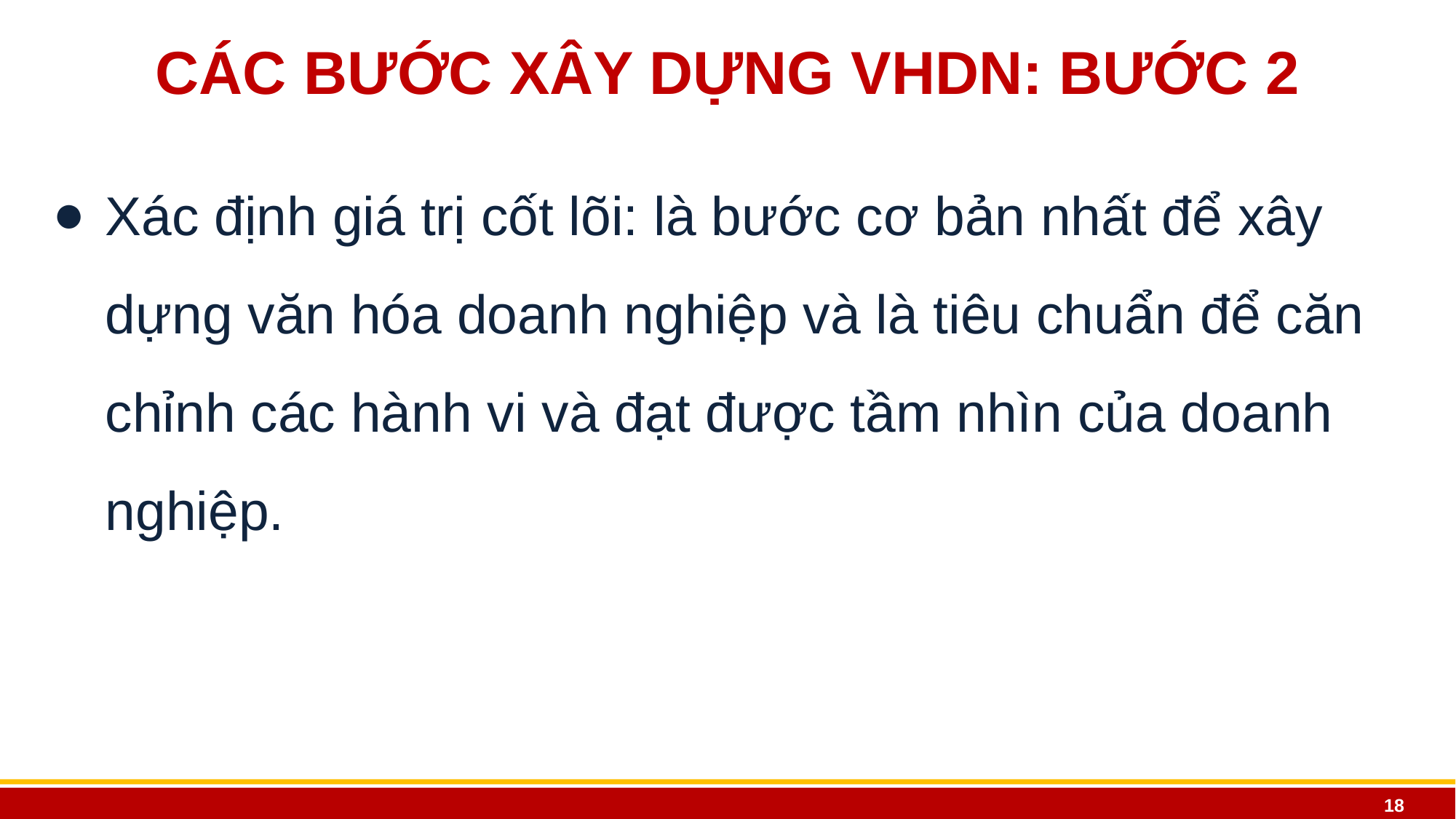

# CÁC BƯỚC XÂY DỰNG VHDN: BƯỚC 2
Xác định giá trị cốt lõi: là bước cơ bản nhất để xây dựng văn hóa doanh nghiệp và là tiêu chuẩn để căn chỉnh các hành vi và đạt được tầm nhìn của doanh nghiệp.

18